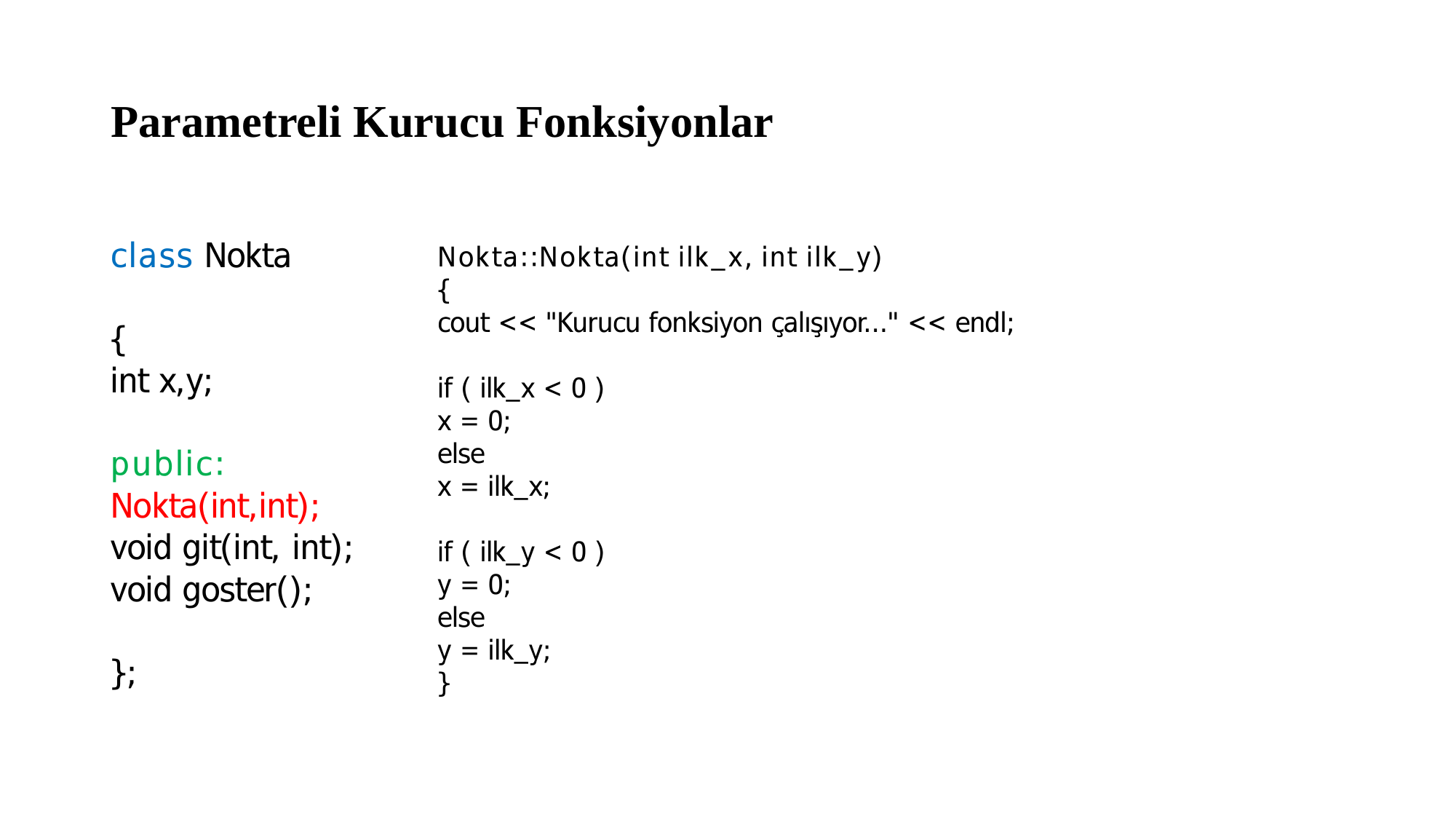

# Parametreli Kurucu Fonksiyonlar

class Nokta

{
int x,y;

public:
Nokta(int,int);
void git(int, int);
void goster();

};
Nokta::Nokta(int ilk_x, int ilk_y)
{
cout << "Kurucu fonksiyon çalışıyor..." << endl;

if ( ilk_x < 0 )
x = 0;
else
x = ilk_x;

if ( ilk_y < 0 )
y = 0;
else
y = ilk_y;
}